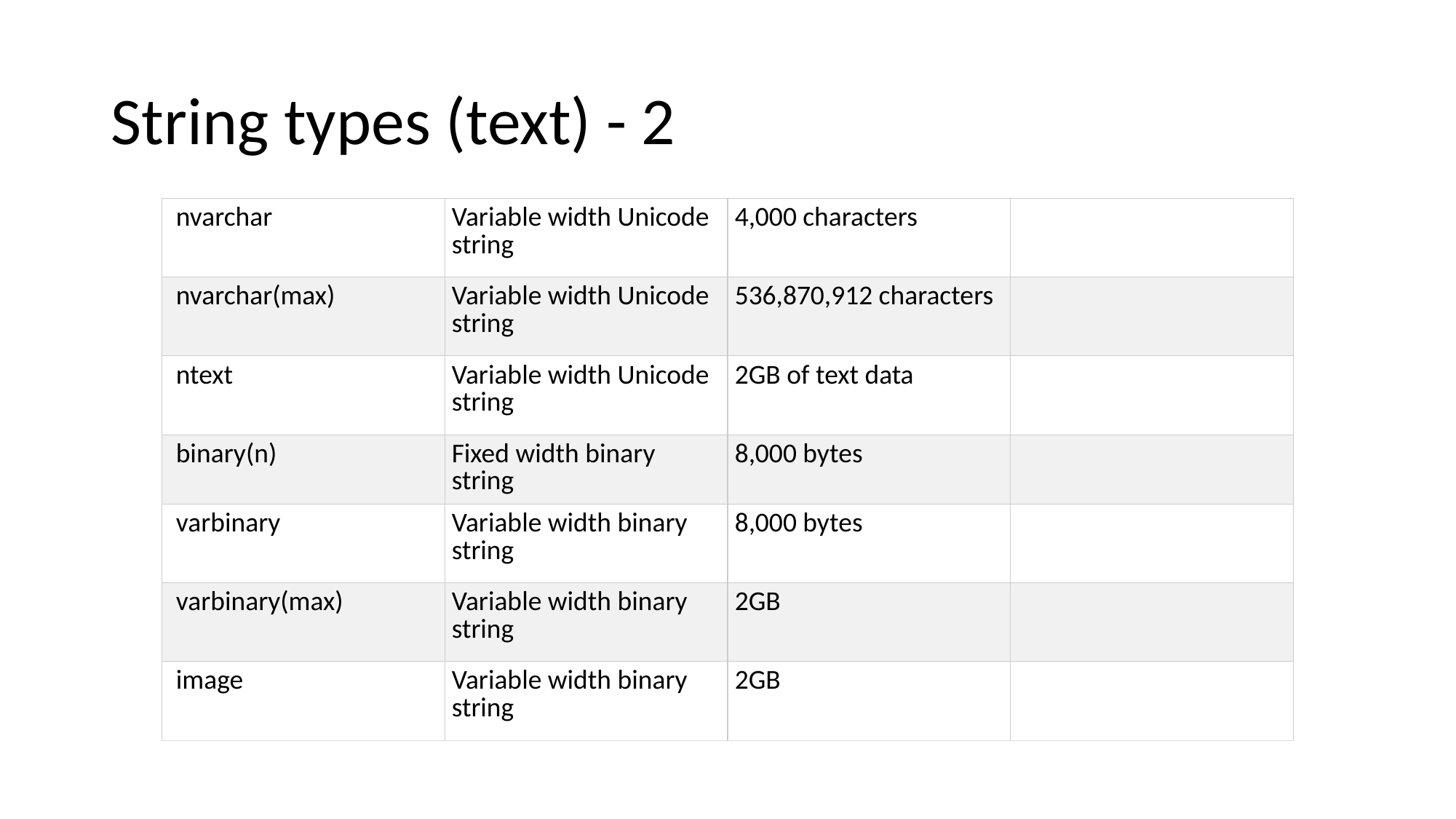

# String types (text) - 2
| nvarchar | Variable width Unicode string | 4,000 characters |  |
| --- | --- | --- | --- |
| nvarchar(max) | Variable width Unicode string | 536,870,912 characters |  |
| ntext | Variable width Unicode string | 2GB of text data |  |
| binary(n) | Fixed width binary string | 8,000 bytes |  |
| varbinary | Variable width binary string | 8,000 bytes |  |
| varbinary(max) | Variable width binary string | 2GB |  |
| image | Variable width binary string | 2GB |  |